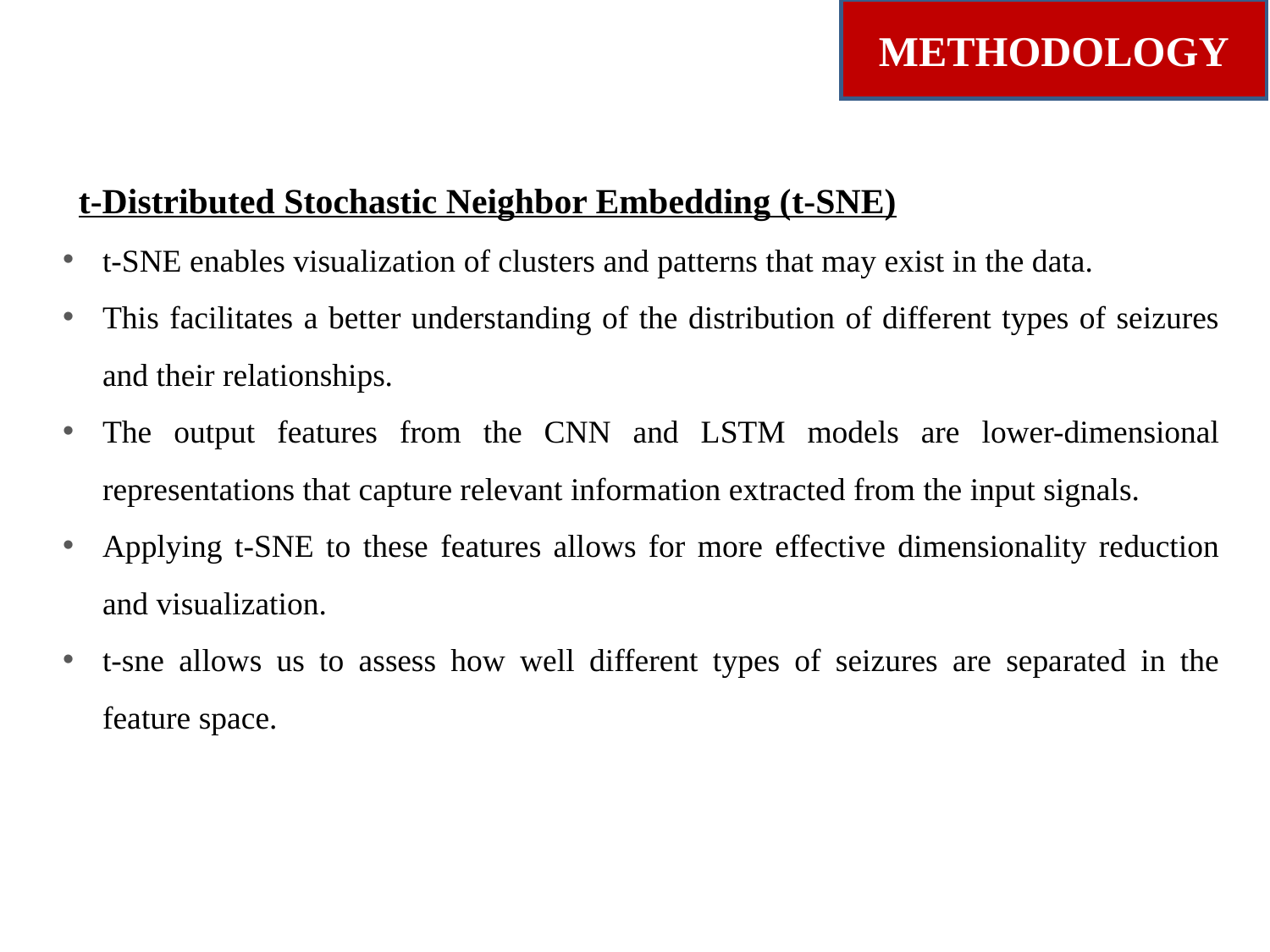

METHODOLOGY
t-Distributed Stochastic Neighbor Embedding (t-SNE)
t-SNE enables visualization of clusters and patterns that may exist in the data.
This facilitates a better understanding of the distribution of different types of seizures and their relationships.
The output features from the CNN and LSTM models are lower-dimensional representations that capture relevant information extracted from the input signals.
Applying t-SNE to these features allows for more effective dimensionality reduction and visualization.
t-sne allows us to assess how well different types of seizures are separated in the feature space.